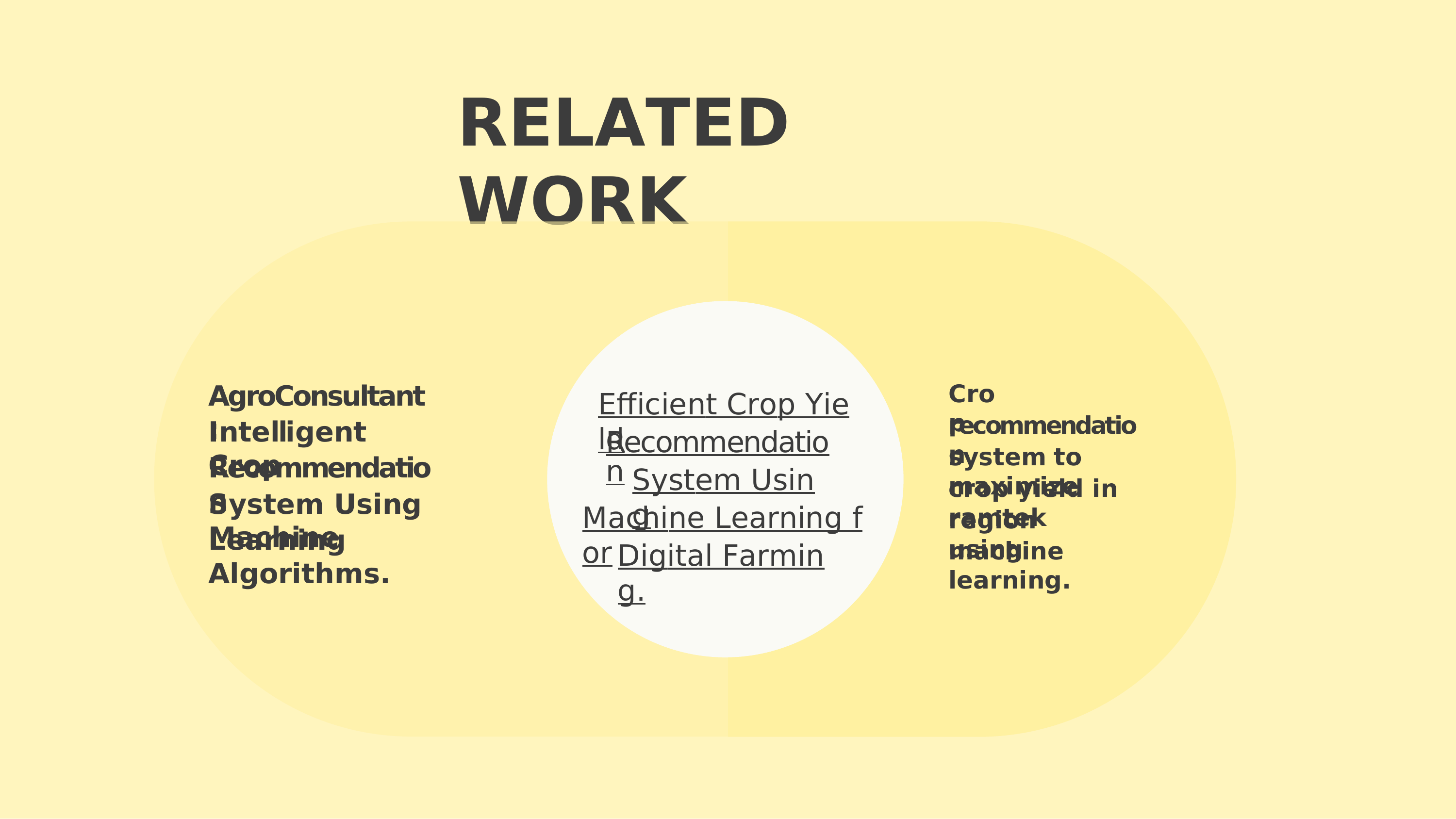

# RELATED WORK

AgroConsultant:
Crop
Efficient Crop Yield
recommendation
Intelligent Crop
Recommendation
system to maximize
Recommendation
System Using
crop yield in ramtek
System Using Machine
Machine Learning for
region using
Learning Algorithms.
machine learning.
Digital Farming.